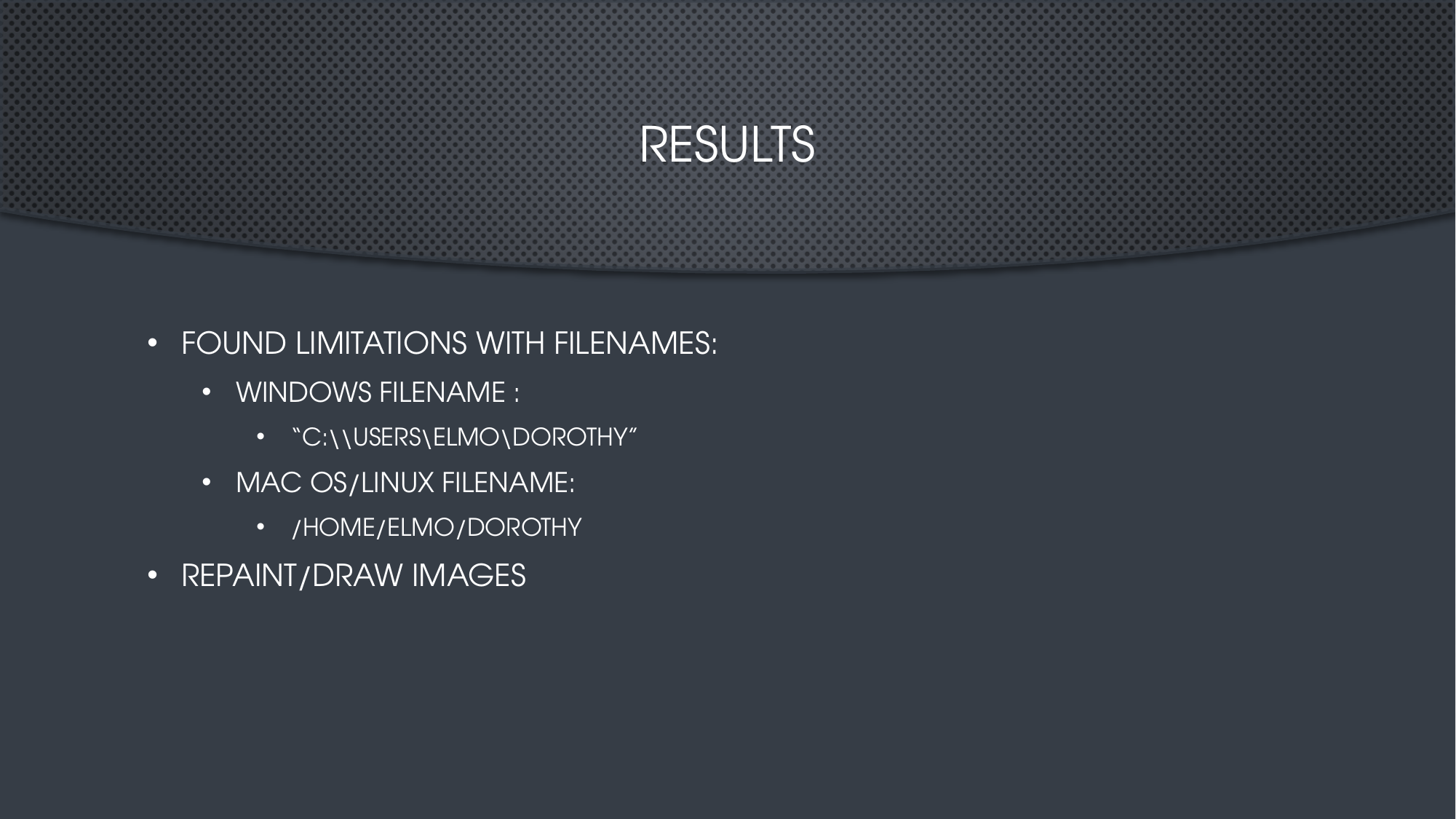

# results
Found limitations with filenames:
Windows filename :
“C:\\Users\Elmo\Dorothy”
Mac OS/Linux Filename:
/home/elmo/dorothy
Repaint/draw images